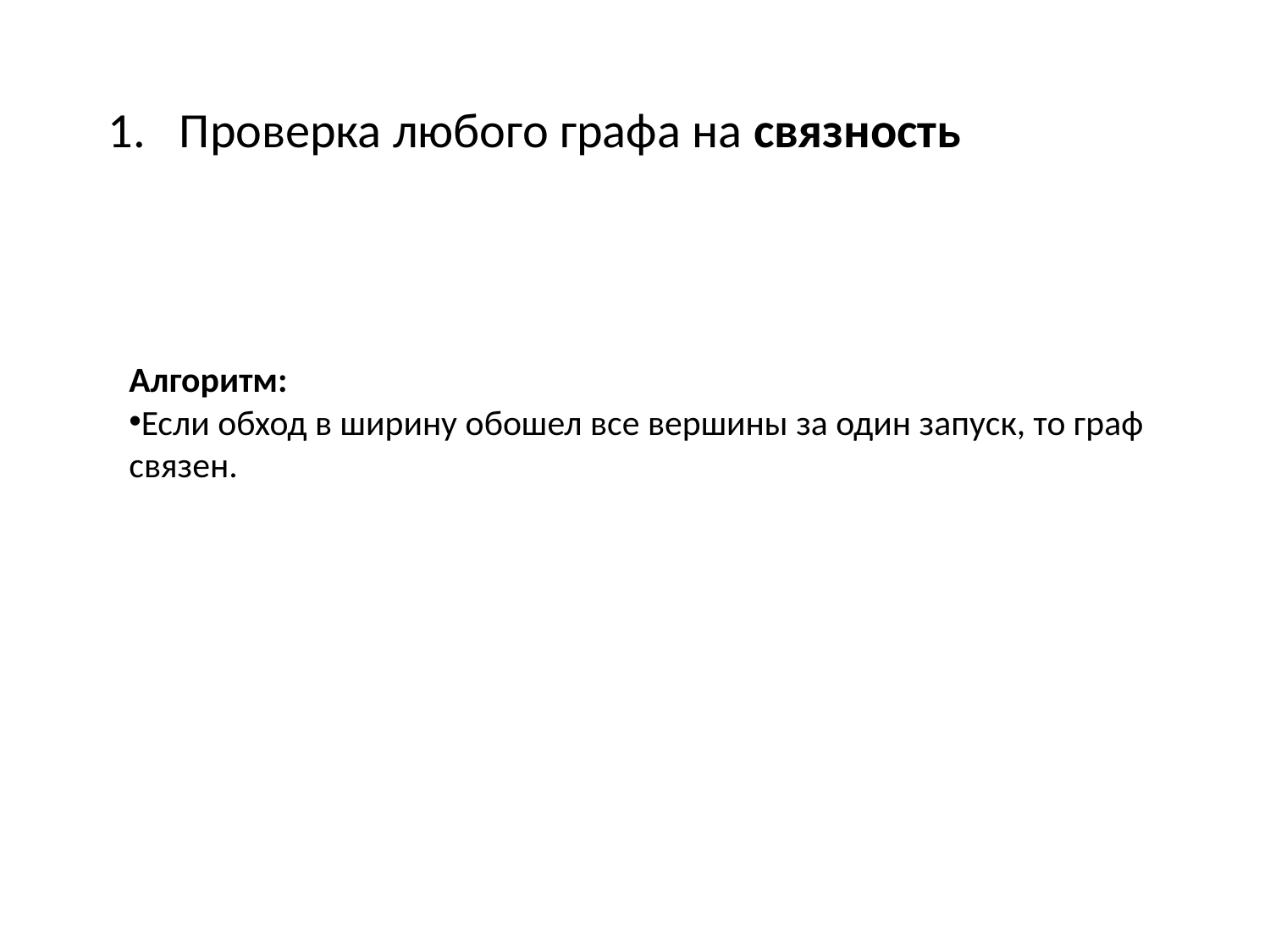

Проверка любого графа на связность
Алгоритм:
Если обход в ширину обошел все вершины за один запуск, то граф связен.